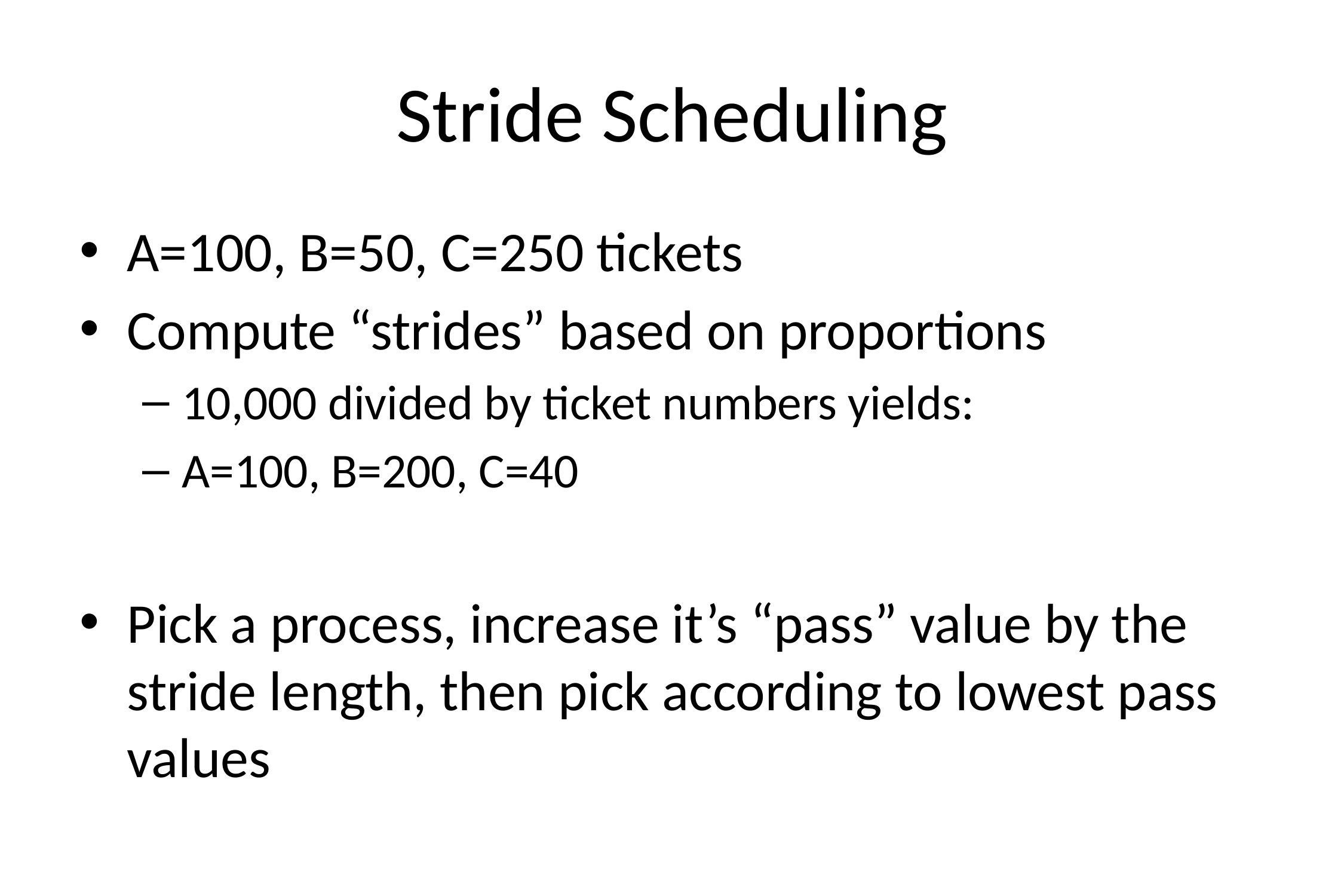

# Stride Scheduling
A=100, B=50, C=250 tickets
Compute “strides” based on proportions
10,000 divided by ticket numbers yields:
A=100, B=200, C=40

Pick a process, increase it’s “pass” value by the stride length, then pick according to lowest pass values